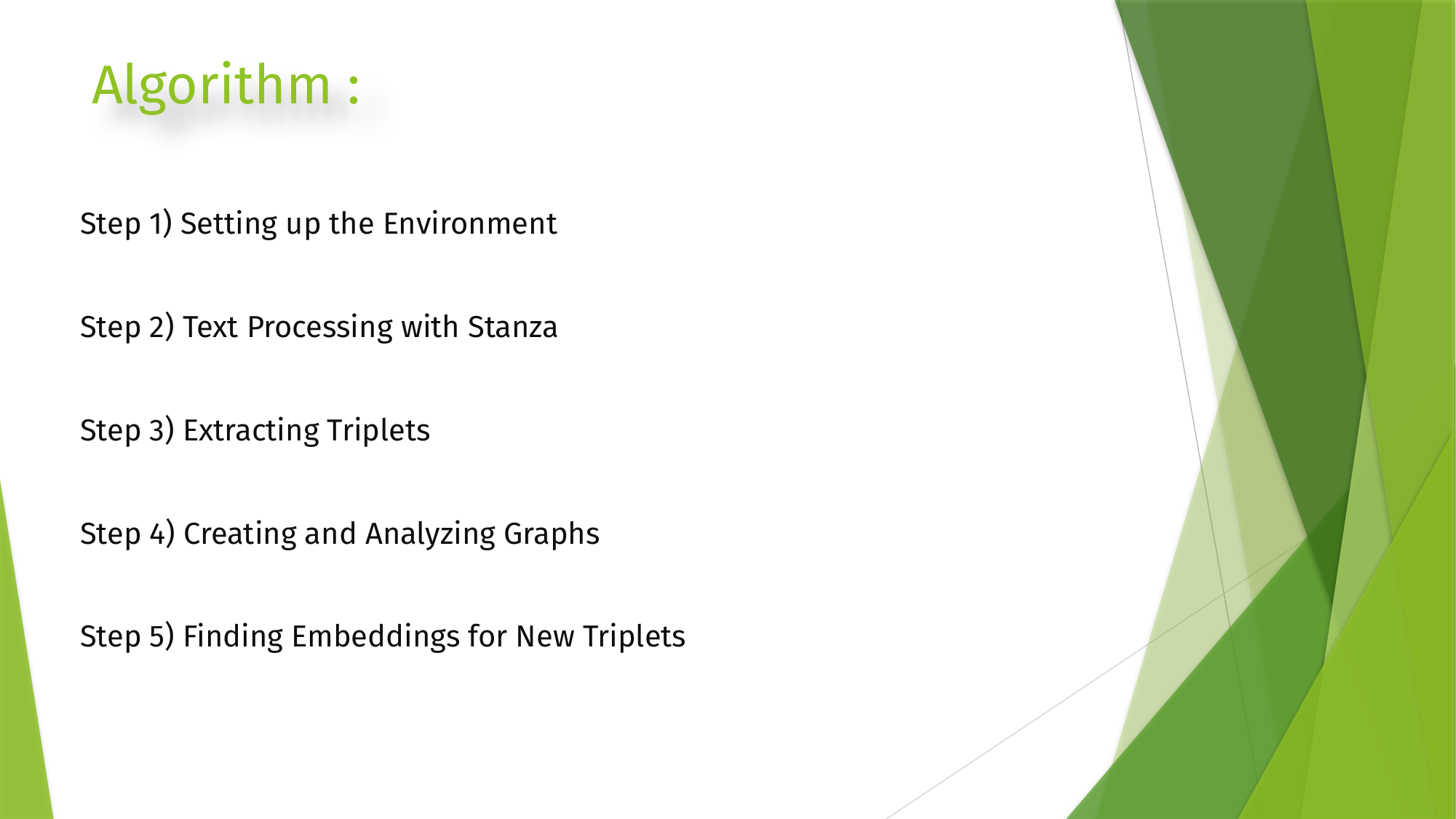

# Algorithm :

Step 1) Setting up the Environment

Step 2) Text Processing with Stanza

Step 3) Extracting Triplets

Step 4) Creating and Analyzing Graphs

Step 5) Finding Embeddings for New Triplets